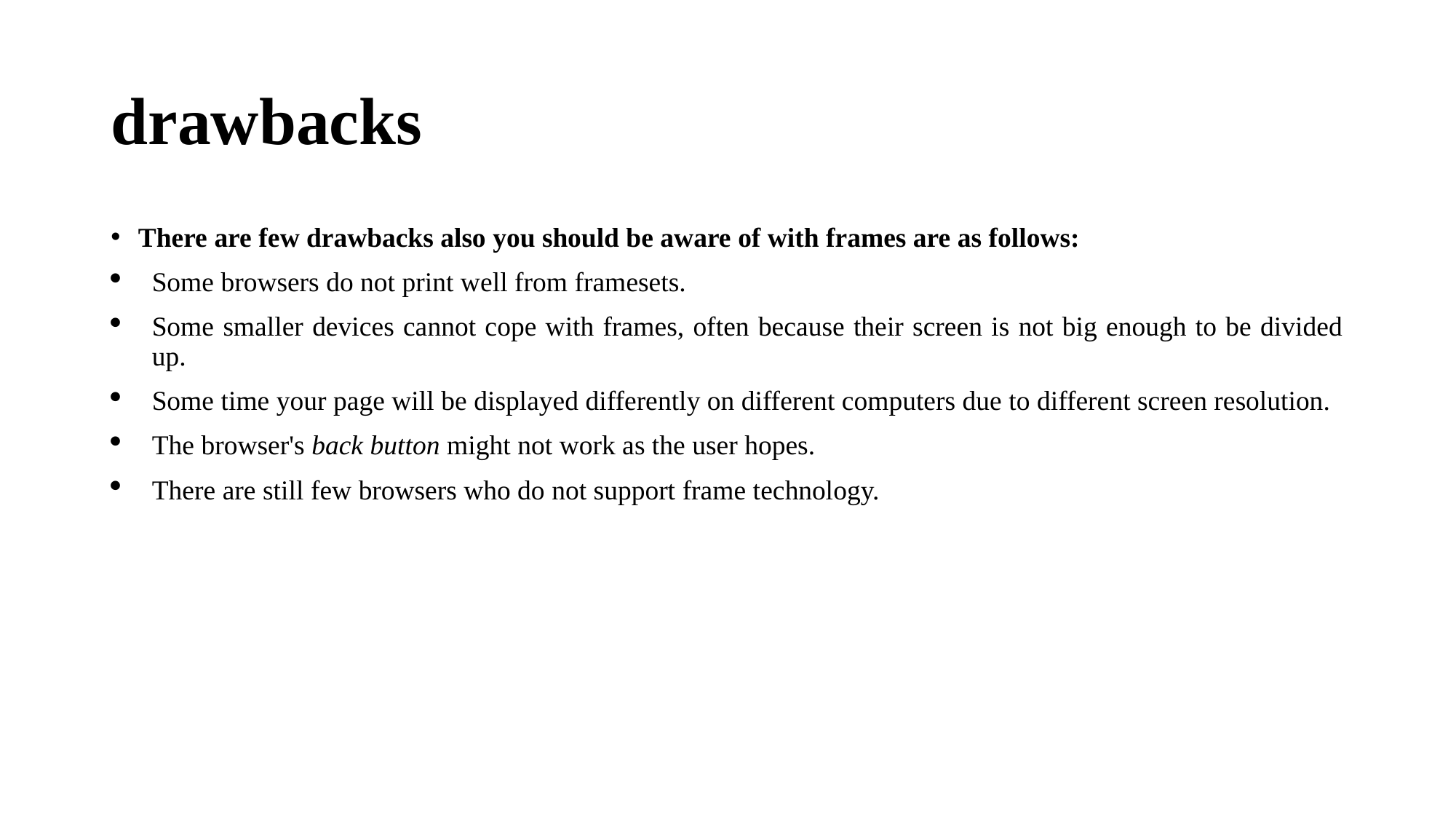

# drawbacks
There are few drawbacks also you should be aware of with frames are as follows:
Some browsers do not print well from framesets.
Some smaller devices cannot cope with frames, often because their screen is not big enough to be divided up.
Some time your page will be displayed differently on different computers due to different screen resolution.
The browser's back button might not work as the user hopes.
There are still few browsers who do not support frame technology.